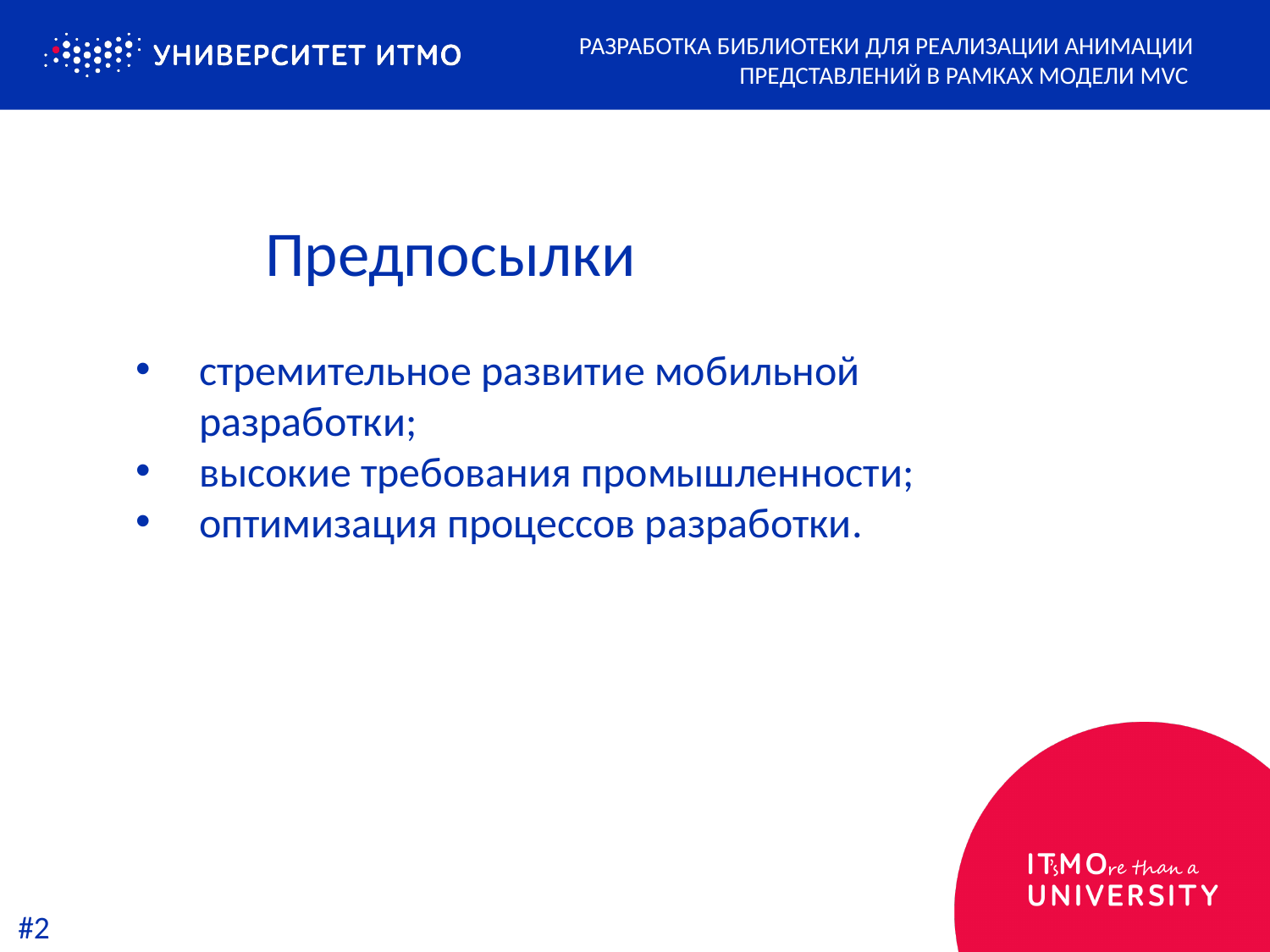

Разработка библиотеки для реализации анимации представлений в рамках модели MVC
Предпосылки
стремительное развитие мобильной разработки;
высокие требования промышленности;
оптимизация процессов разработки.

#2